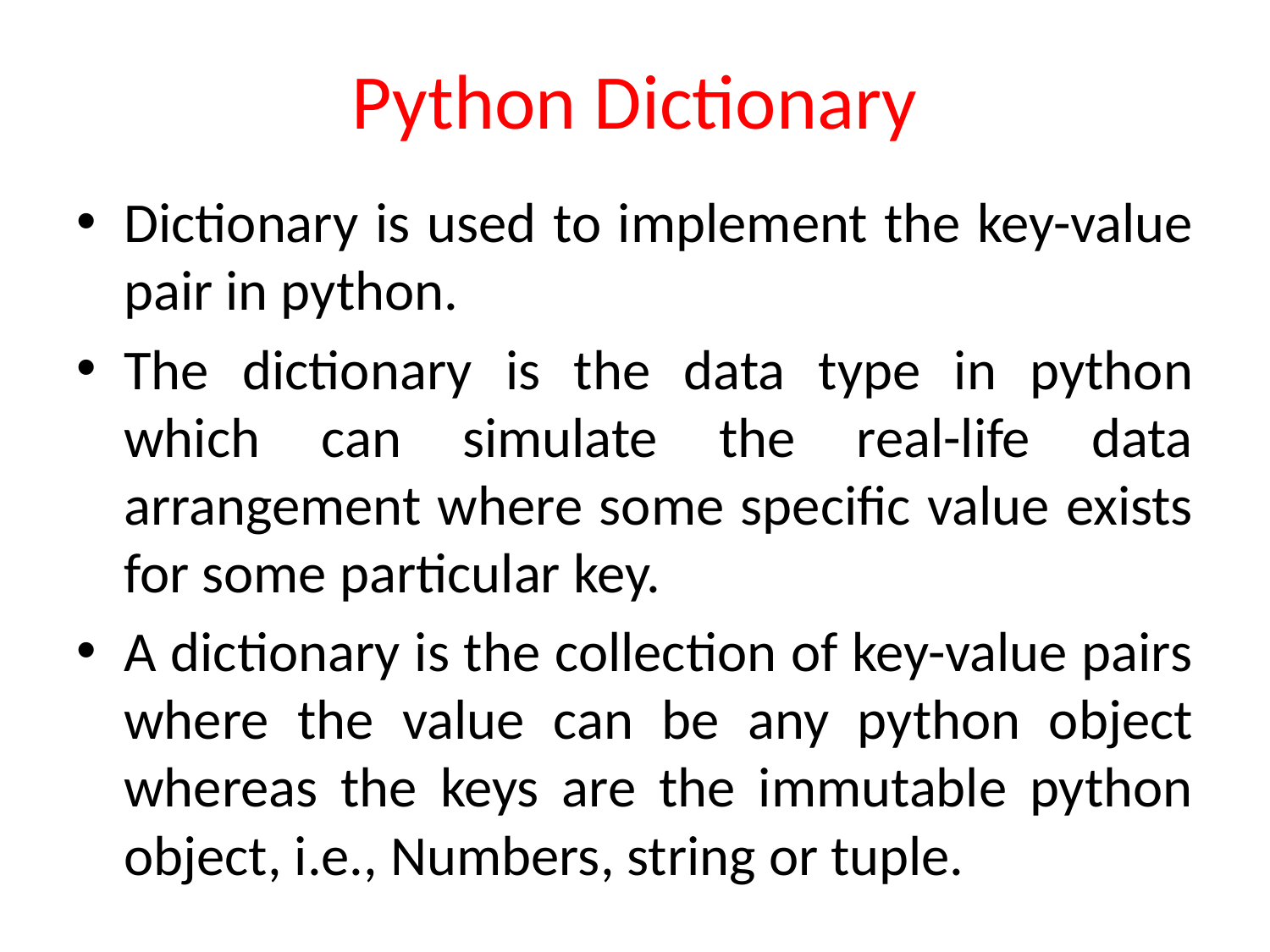

# Python Dictionary
Dictionary is used to implement the key-value pair in python.
The dictionary is the data type in python which can simulate the real-life data arrangement where some specific value exists for some particular key.
A dictionary is the collection of key-value pairs where the value can be any python object whereas the keys are the immutable python object, i.e., Numbers, string or tuple.